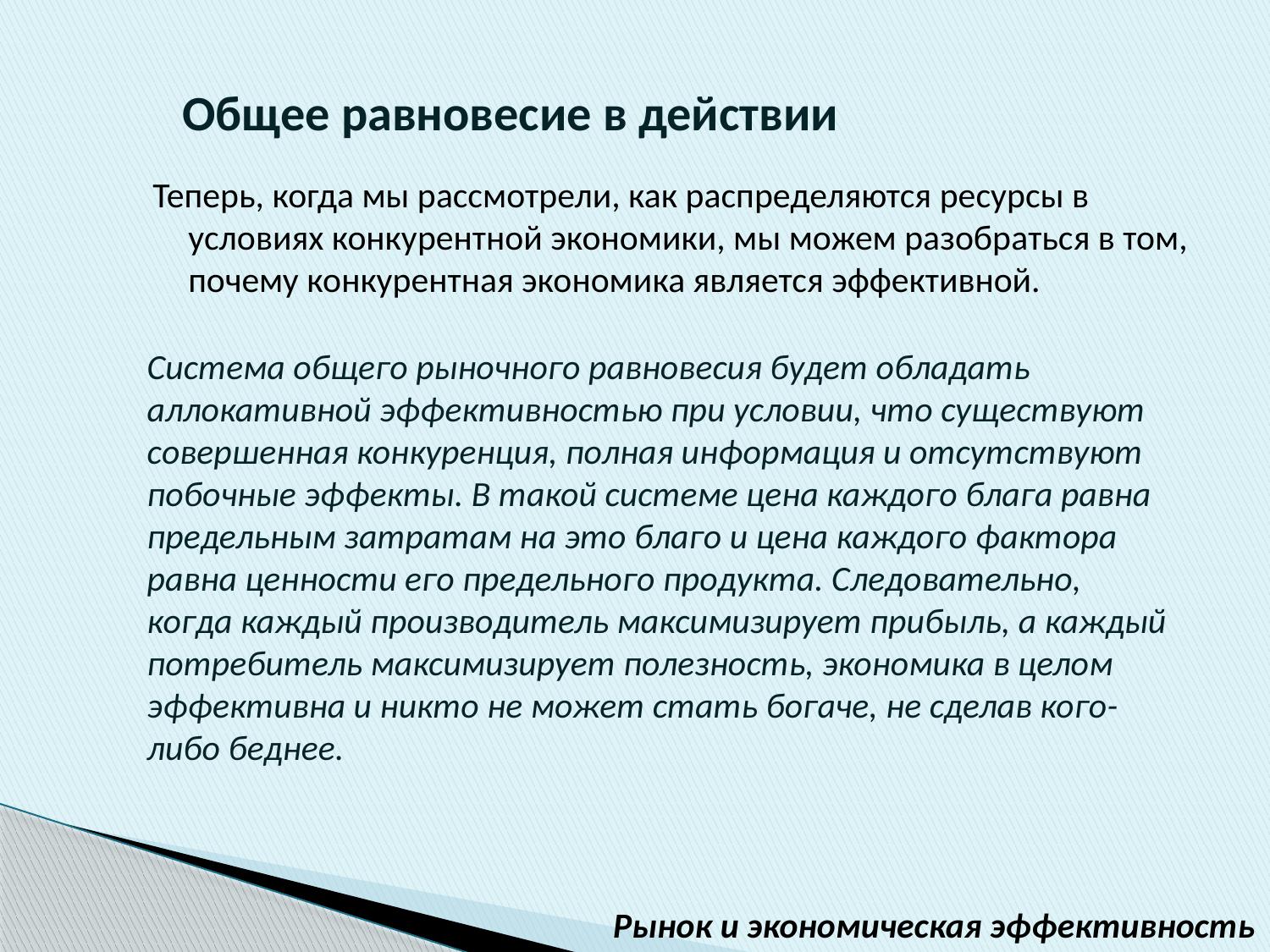

# Общее равновесие в действии
Теперь, когда мы рассмотрели, как распределяются ресурсы в условиях конкурентной экономики, мы можем разобраться в том, почему конкурентная экономика является эффективной.
Система общего рыночного равновесия будет обладать аллокативной эффективностью при условии, что существуют совершенная конкуренция, полная информация и отсутствуют побочные эффекты. В такой системе цена каждого блага равна предельным затратам на это благо и цена каждого фактора равна ценности его предельного продукта. Следовательно, когда каждый производитель максимизирует прибыль, а каждый потребитель максимизирует полезность, экономика в целом эффективна и никто не может стать богаче, не сделав кого-либо беднее.
Рынок и экономическая эффективность